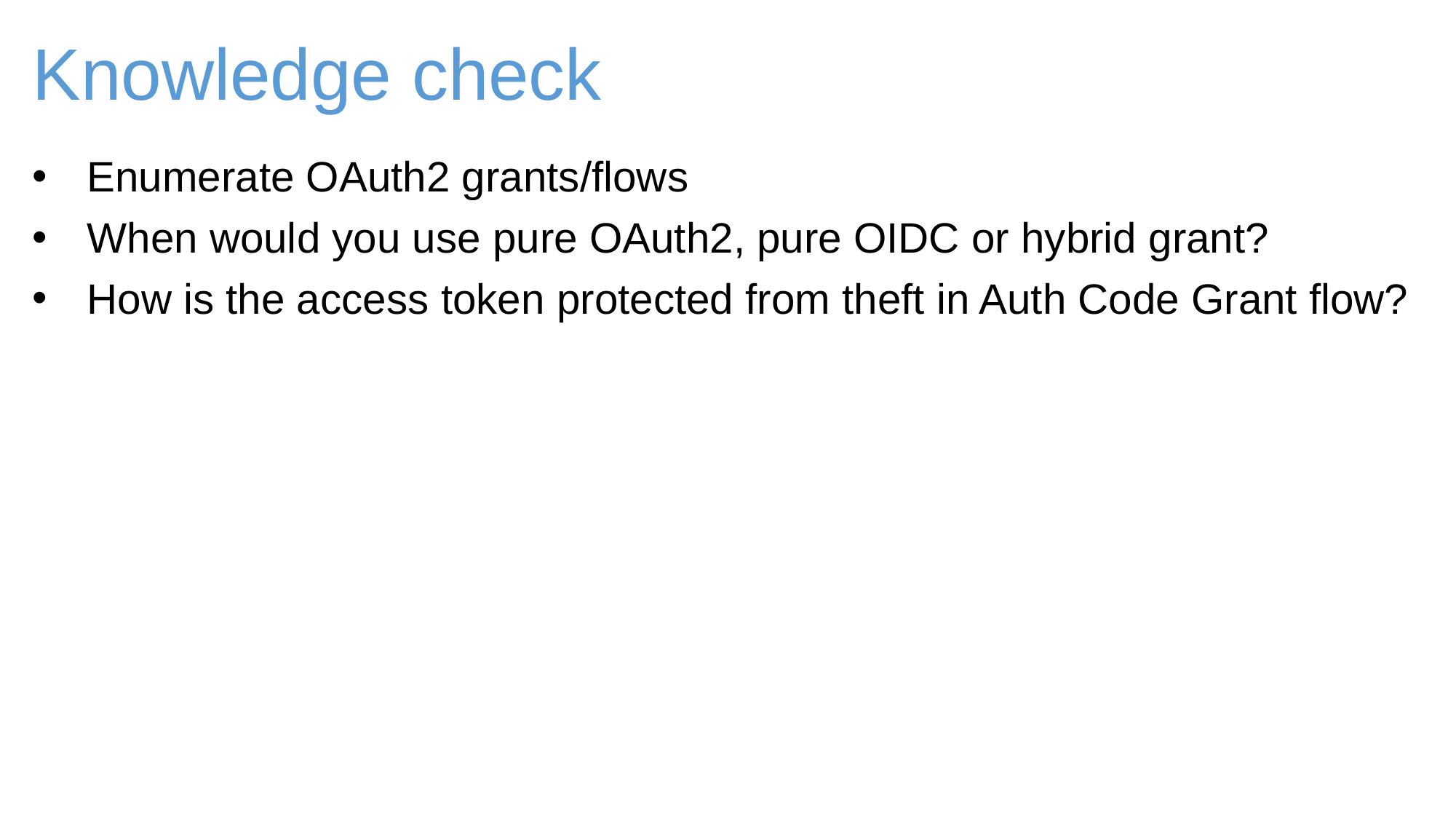

# Knowledge check
Enumerate OAuth2 grants/flows
When would you use pure OAuth2, pure OIDC or hybrid grant?
How is the access token protected from theft in Auth Code Grant flow?